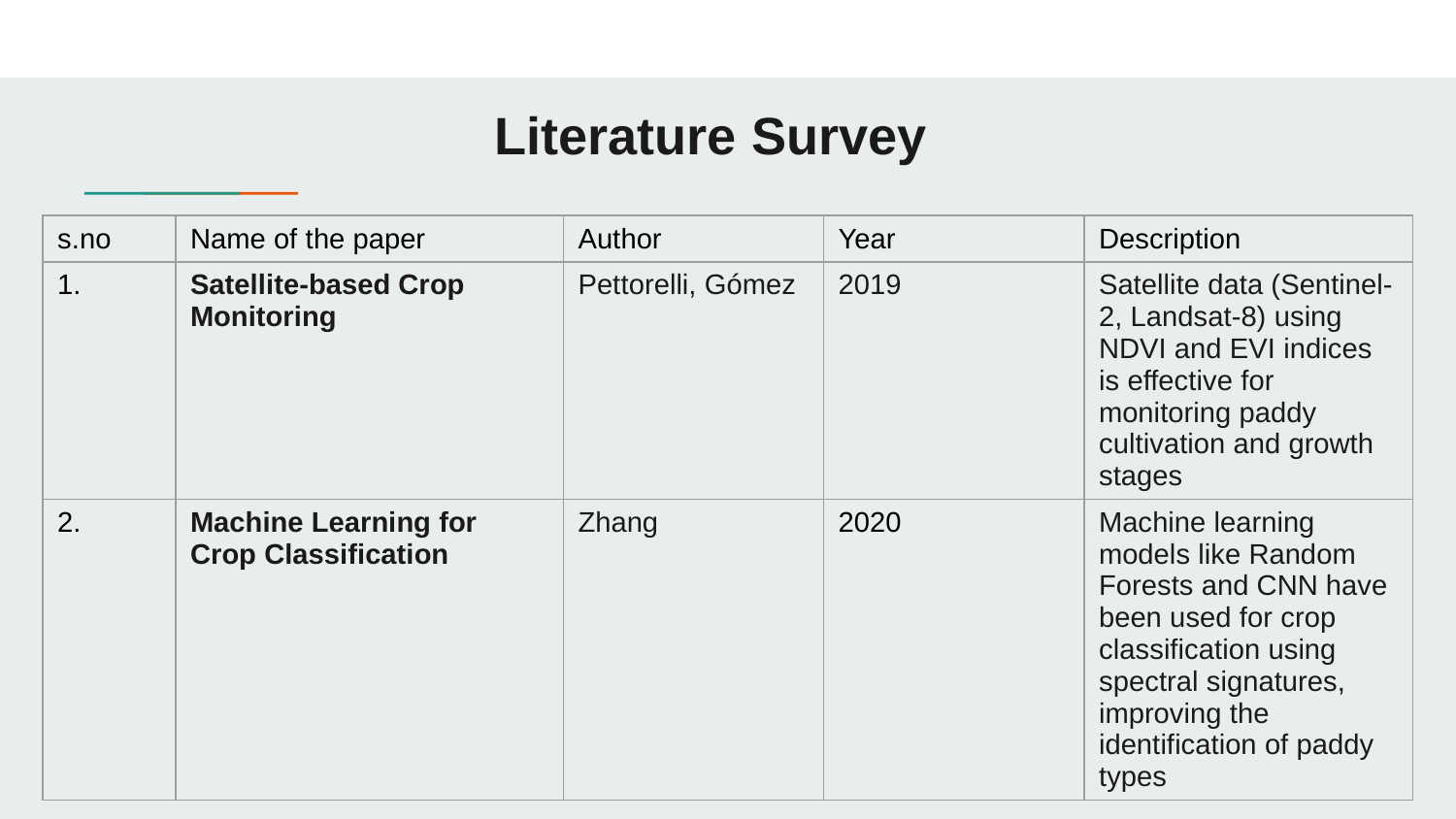

# Literature Survey
| s.no | Name of the paper | Author | Year | Description |
| --- | --- | --- | --- | --- |
| 1. | Satellite-based Crop Monitoring | Pettorelli, Gómez | 2019 | Satellite data (Sentinel-2, Landsat-8) using NDVI and EVI indices is effective for monitoring paddy cultivation and growth stages |
| 2. | Machine Learning for Crop Classification | Zhang | 2020 | Machine learning models like Random Forests and CNN have been used for crop classification using spectral signatures, improving the identification of paddy types |